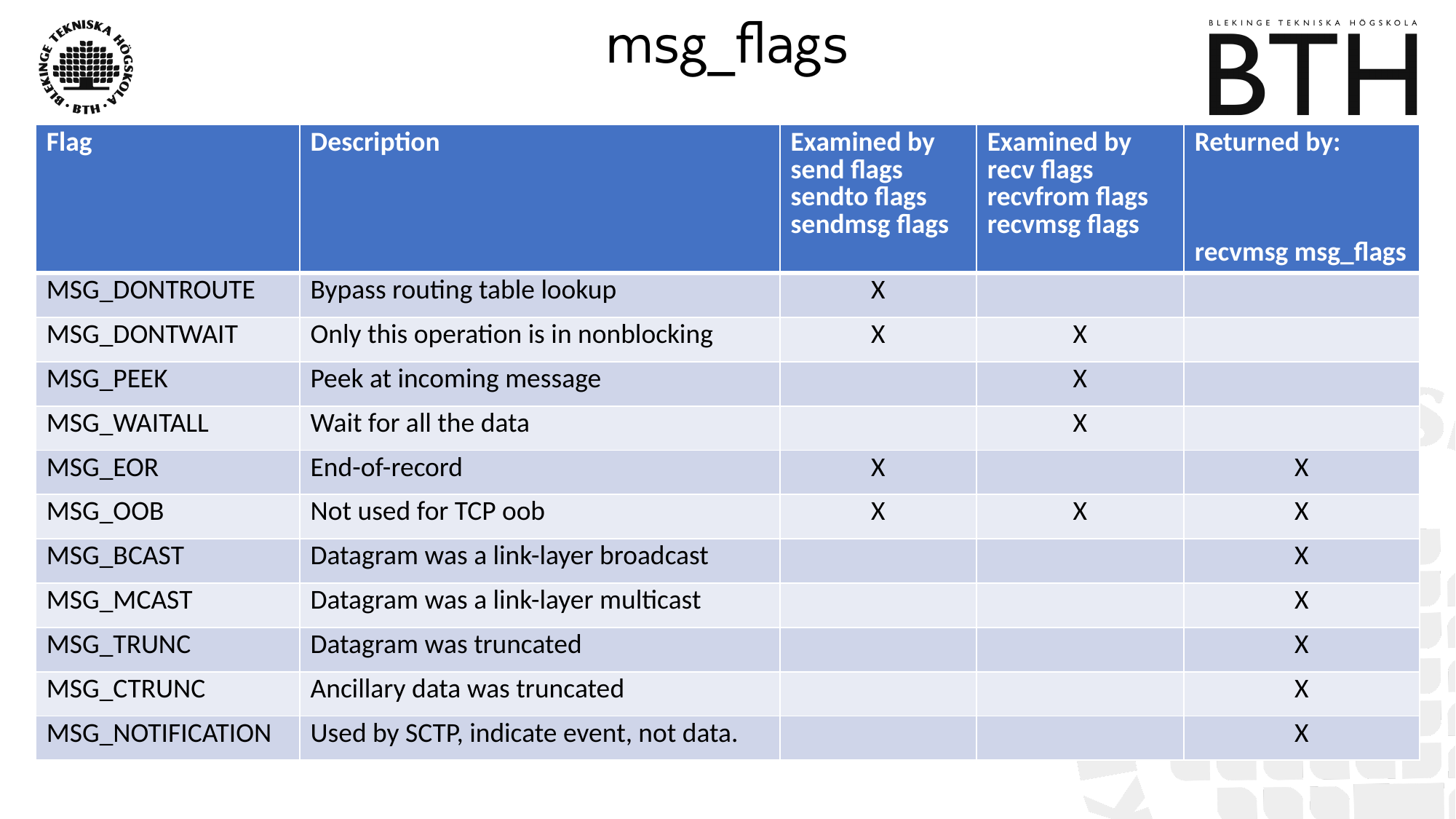

# msg_flags
| Flag | Description | Examined by send flags sendto flags sendmsg flags | Examined by recv flags recvfrom flags recvmsg flags | Returned by: recvmsg msg\_flags |
| --- | --- | --- | --- | --- |
| MSG\_DONTROUTE | Bypass routing table lookup | X |  |  |
| MSG\_DONTWAIT | Only this operation is in nonblocking | X | X |  |
| MSG\_PEEK | Peek at incoming message |  | X |  |
| MSG\_WAITALL | Wait for all the data |  | X |  |
| MSG\_EOR | End-of-record | X |  | X |
| MSG\_OOB | Not used for TCP oob | X | X | X |
| MSG\_BCAST | Datagram was a link-layer broadcast |  |  | X |
| MSG\_MCAST | Datagram was a link-layer multicast |  |  | X |
| MSG\_TRUNC | Datagram was truncated |  |  | X |
| MSG\_CTRUNC | Ancillary data was truncated |  |  | X |
| MSG\_NOTIFICATION | Used by SCTP, indicate event, not data. |  |  | X |